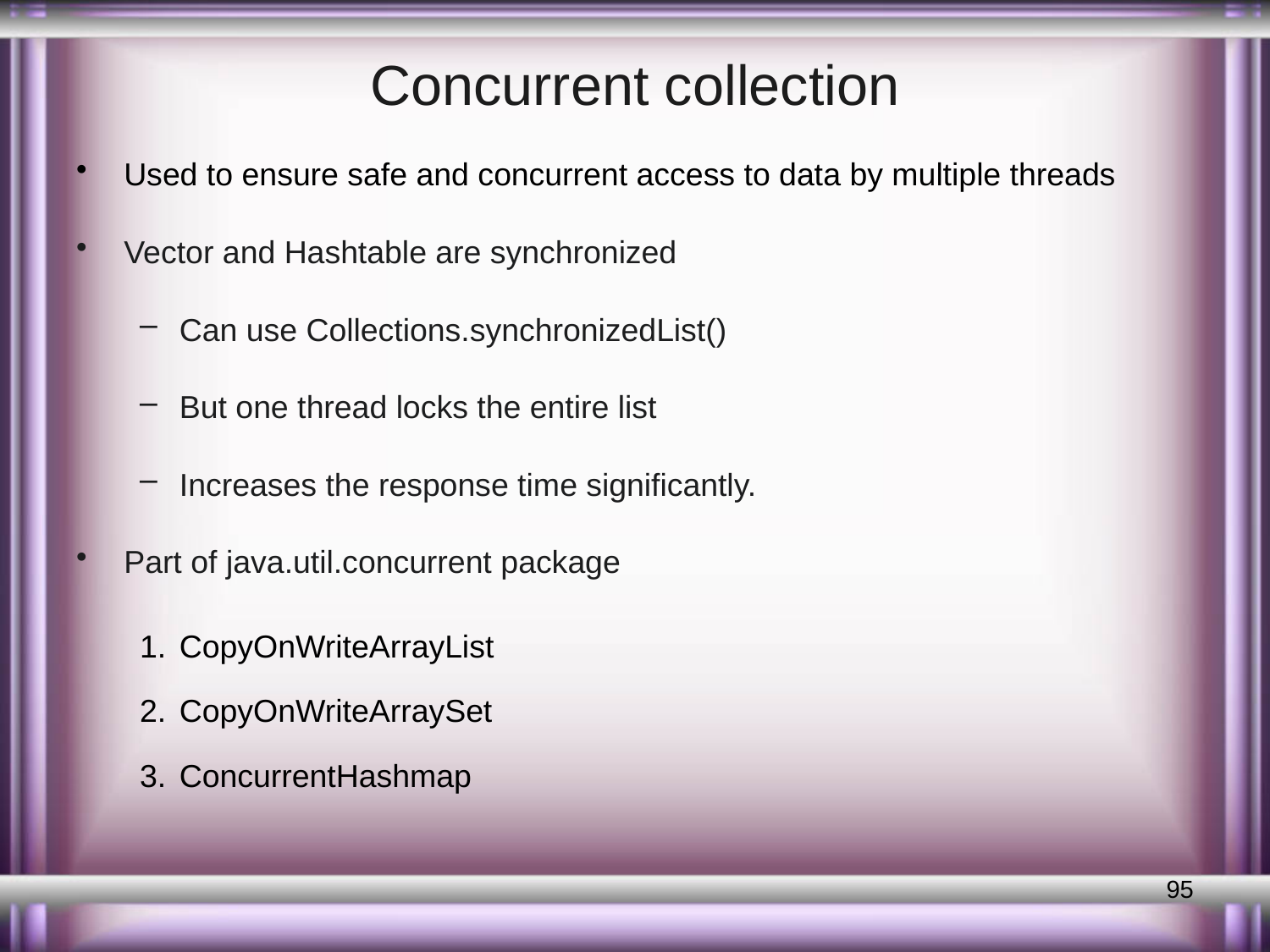

# Concurrent collection
Used to ensure safe and concurrent access to data by multiple threads
Vector and Hashtable are synchronized
Can use Collections.synchronizedList()
But one thread locks the entire list
Increases the response time significantly.
Part of java.util.concurrent package
CopyOnWriteArrayList
CopyOnWriteArraySet
ConcurrentHashmap

95